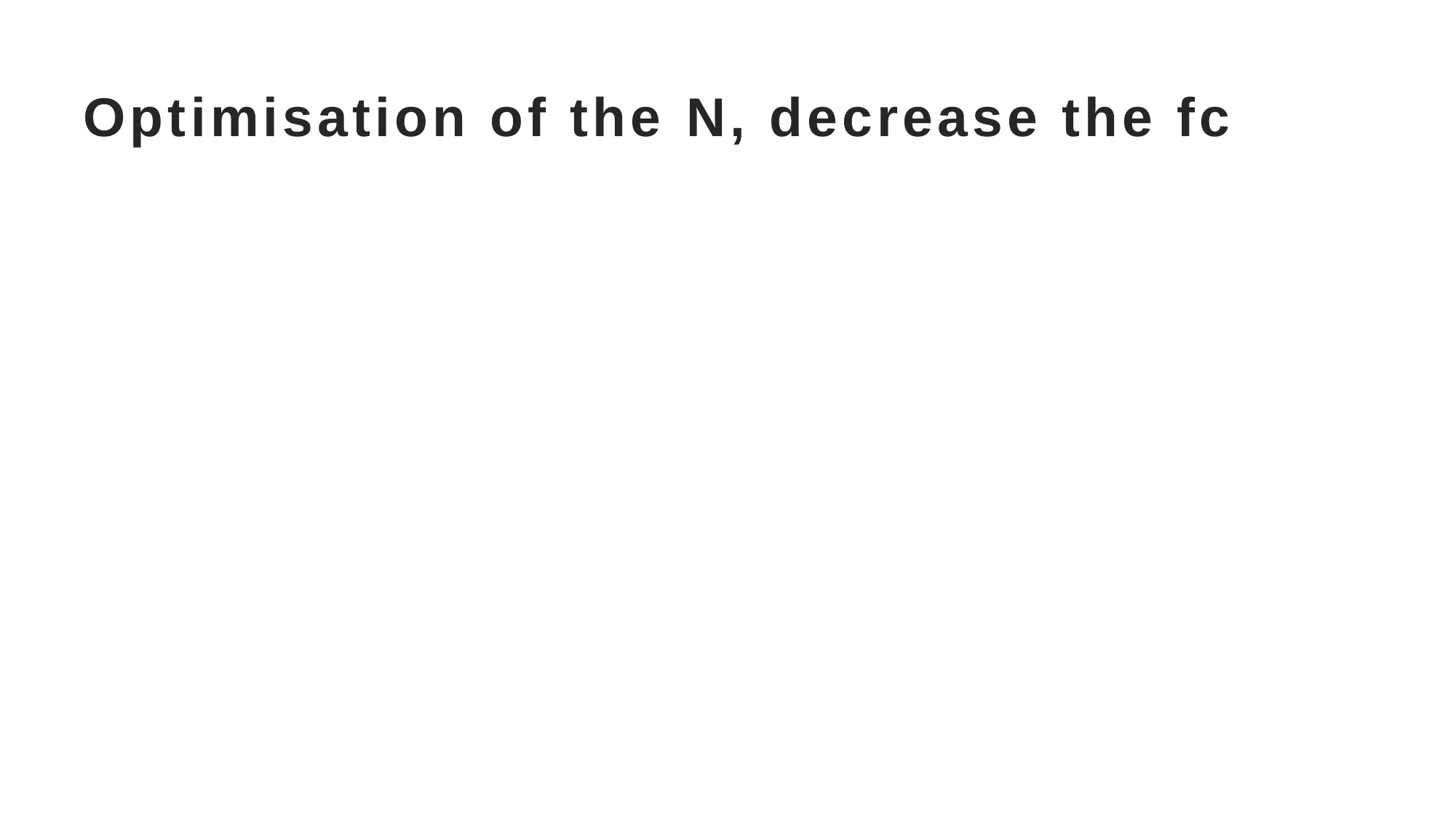

# Optimisation of the N, decrease the fc